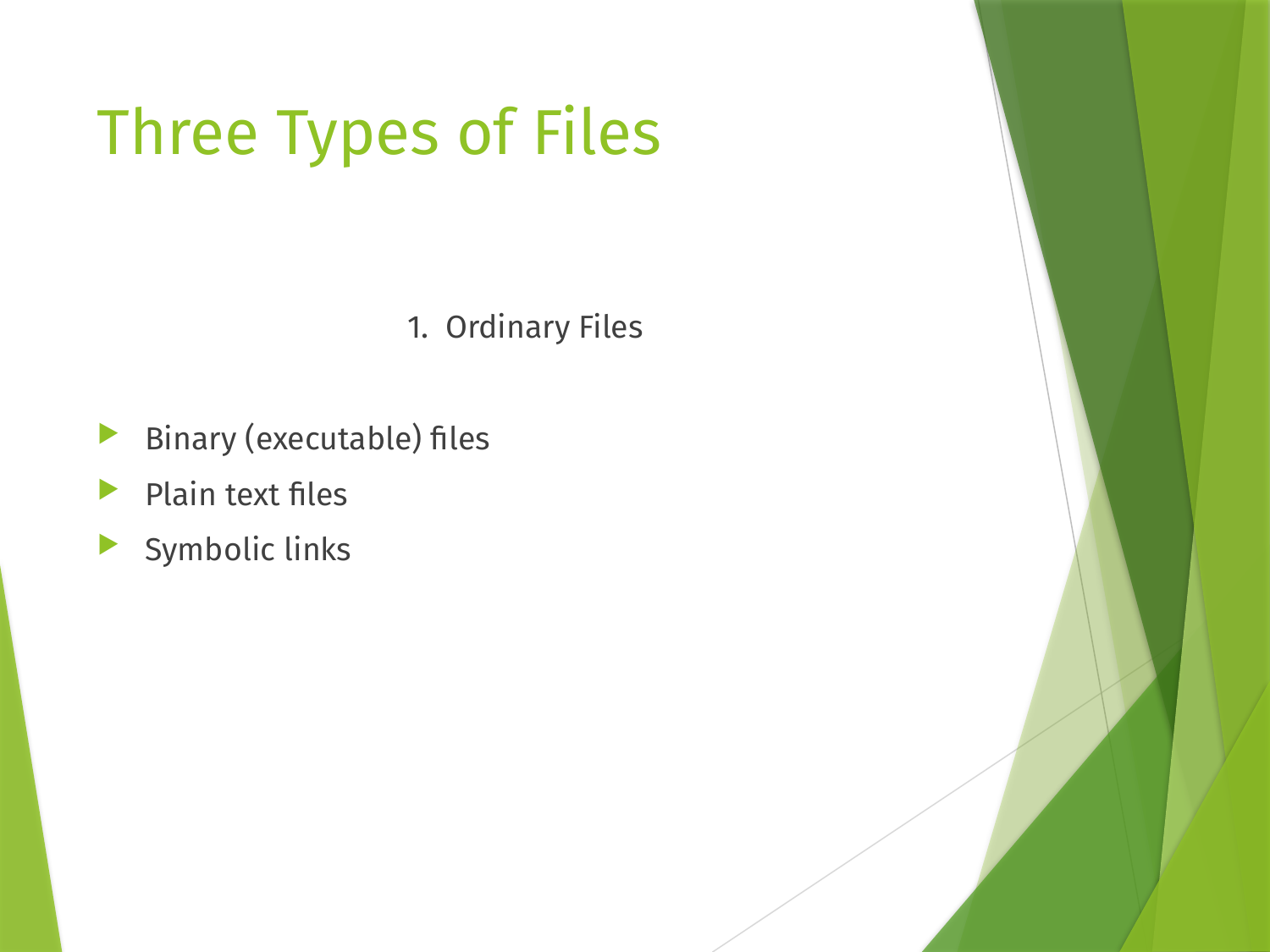

# Three Types of Files
1.  Ordinary Files

Binary (executable) files
Plain text files
Symbolic links